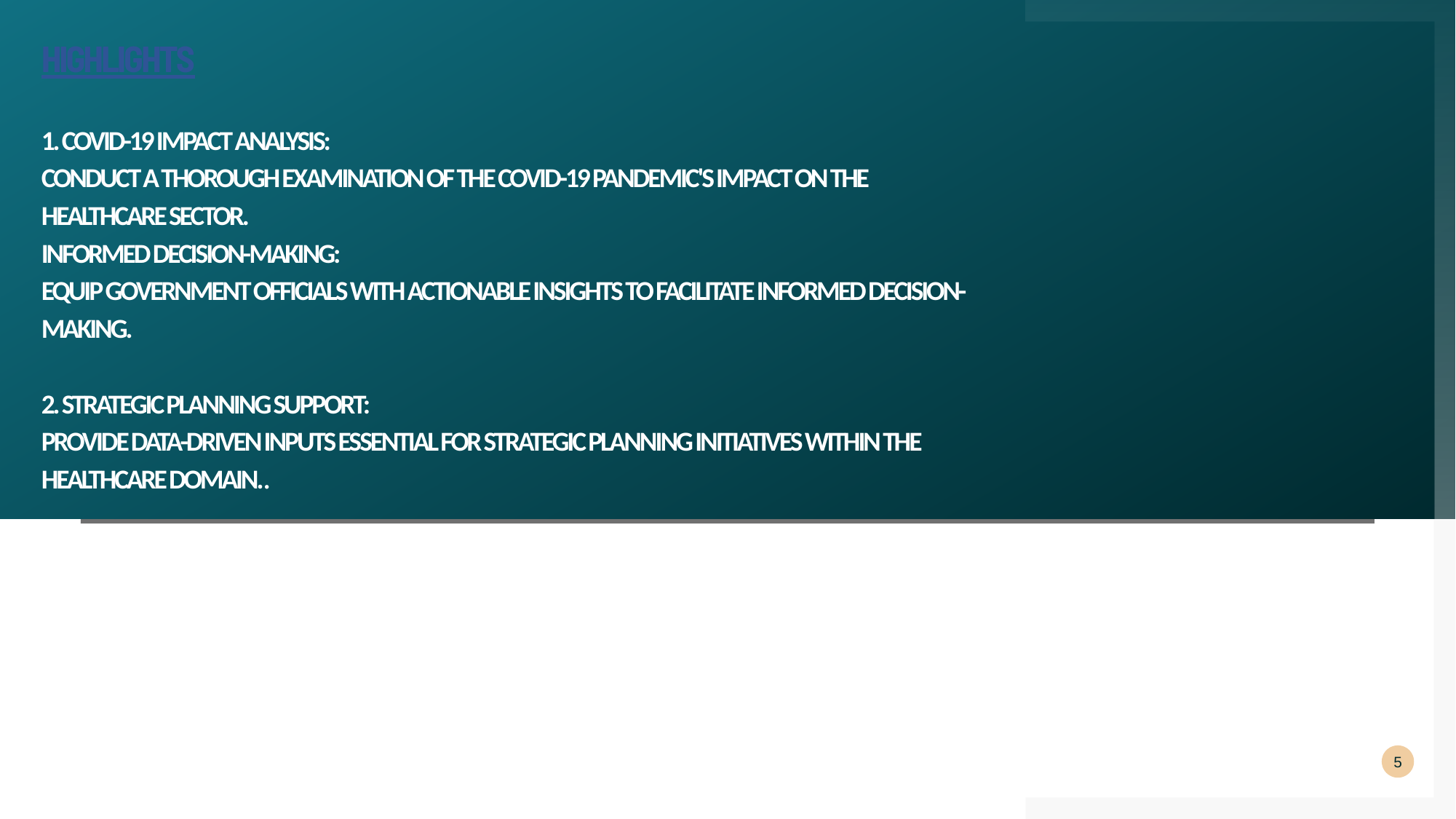

# Highlights 1. COVID-19 Impact Analysis: Conduct a thorough examination of the COVID-19 pandemic's impact on the healthcare sector. Informed Decision-Making: Equip government officials with actionable insights to facilitate informed decision-making. 2. Strategic Planning Support: Provide data-driven inputs essential for strategic planning initiatives within the healthcare domain..
5